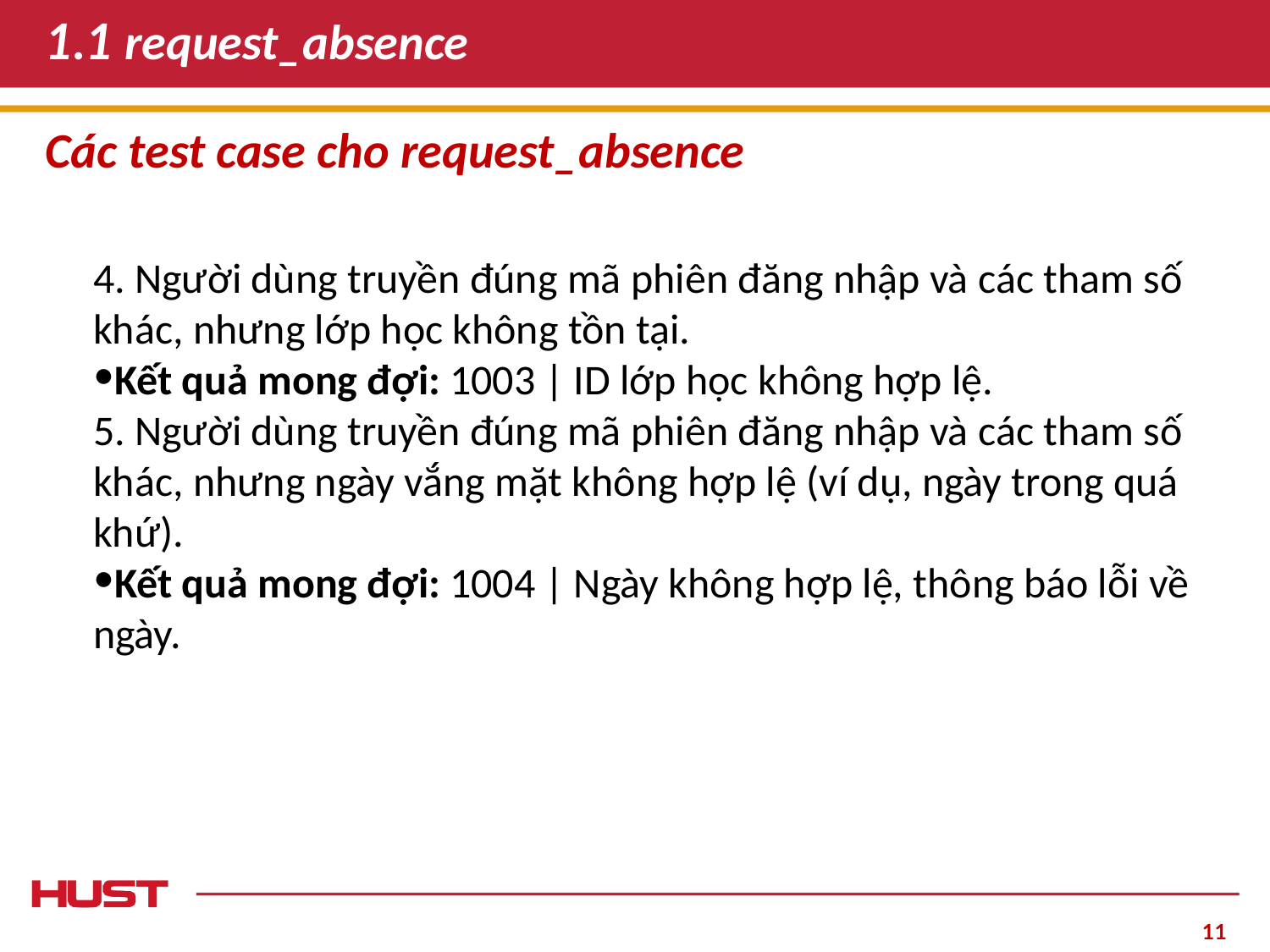

# 1.1 request_absence
Các test case cho request_absence

4. Người dùng truyền đúng mã phiên đăng nhập và các tham số khác, nhưng lớp học không tồn tại.
Kết quả mong đợi: 1003 | ID lớp học không hợp lệ.
5. Người dùng truyền đúng mã phiên đăng nhập và các tham số khác, nhưng ngày vắng mặt không hợp lệ (ví dụ, ngày trong quá khứ).
Kết quả mong đợi: 1004 | Ngày không hợp lệ, thông báo lỗi về ngày.

11